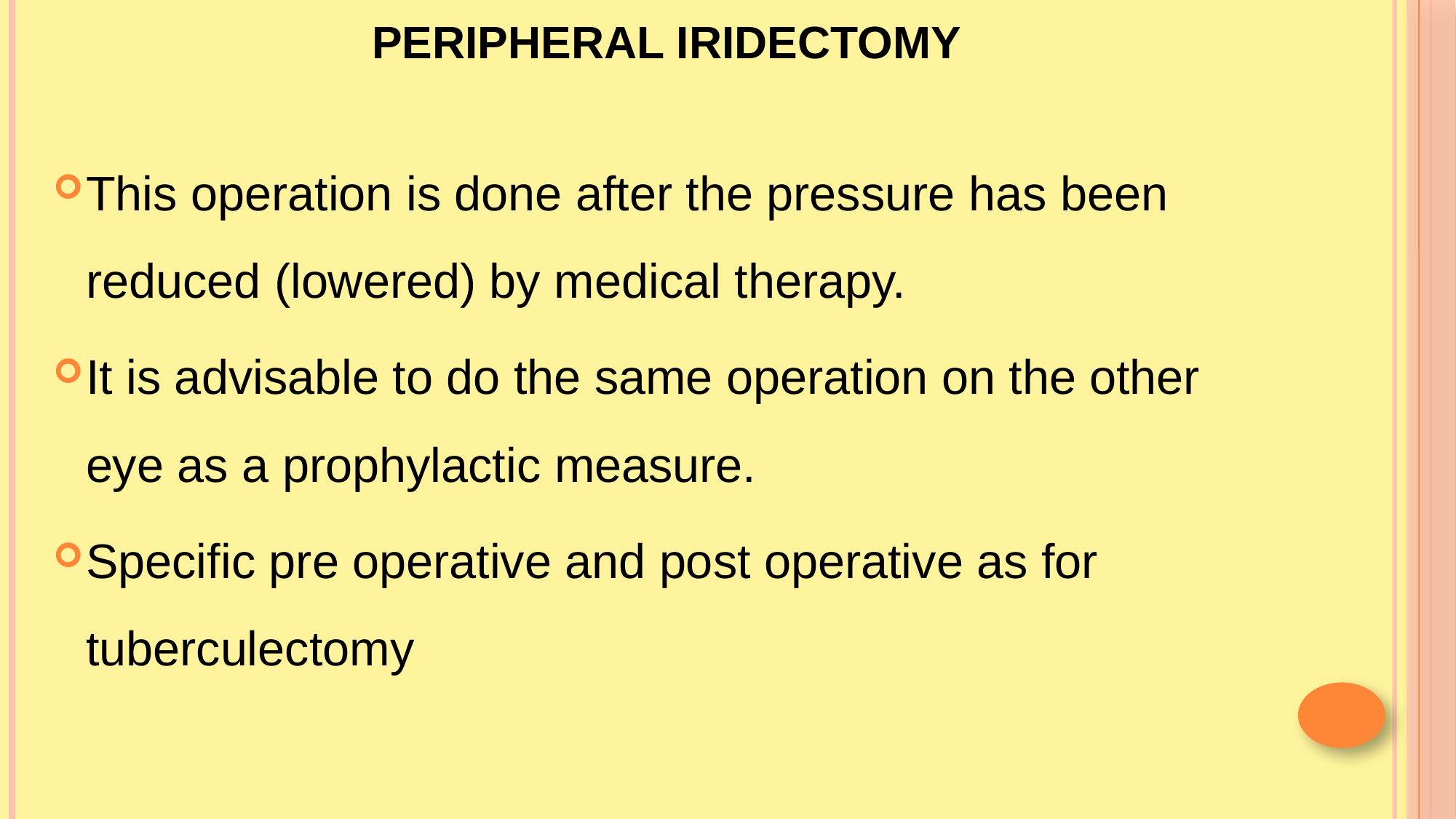

# Peripheral Iridectomy
This operation is done after the pressure has been reduced (lowered) by medical therapy.
It is advisable to do the same operation on the other eye as a prophylactic measure.
Specific pre operative and post operative as for tuberculectomy